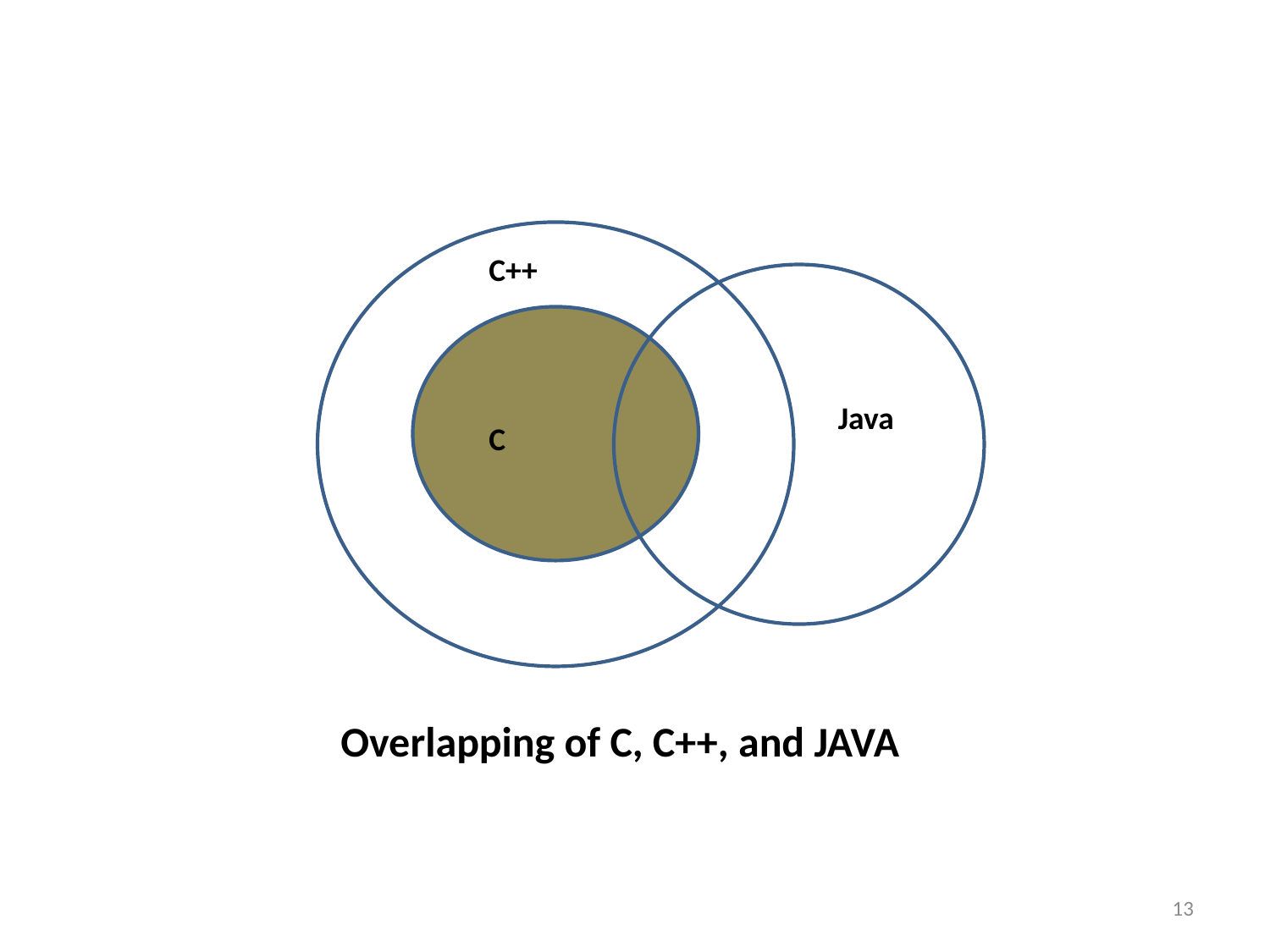

C++

Java
C
Overlapping of C, C++, and JAVA
13